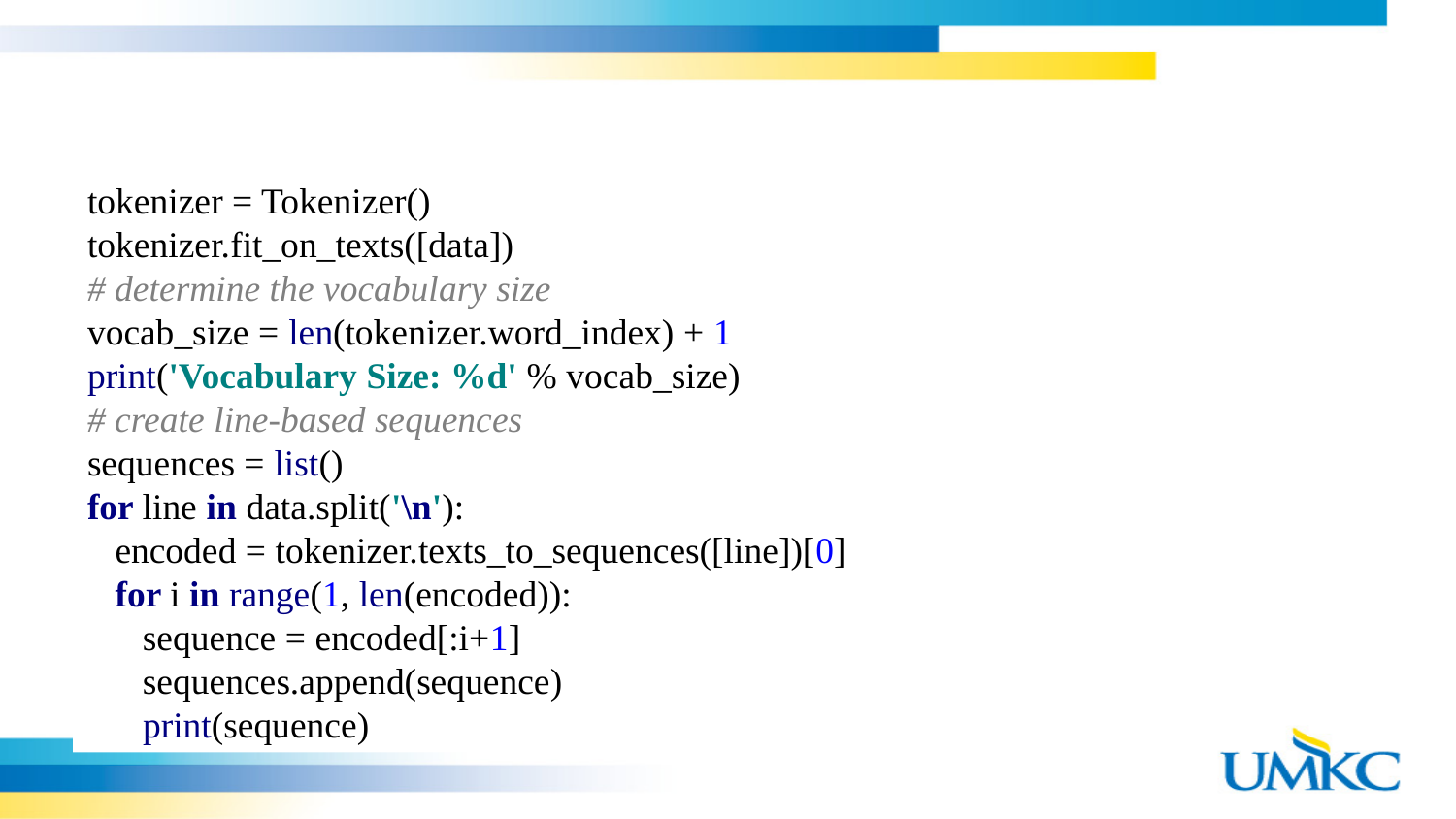

tokenizer = Tokenizer()
tokenizer.fit_on_texts([data])
# determine the vocabulary size
vocab_size = len(tokenizer.word_index) + 1
print('Vocabulary Size: %d' % vocab_size)
# create line-based sequences
sequences = list()
for line in data.split('\n'):
   encoded = tokenizer.texts_to_sequences([line])[0]
   for i in range(1, len(encoded)):
      sequence = encoded[:i+1]
      sequences.append(sequence)
      print(sequence)